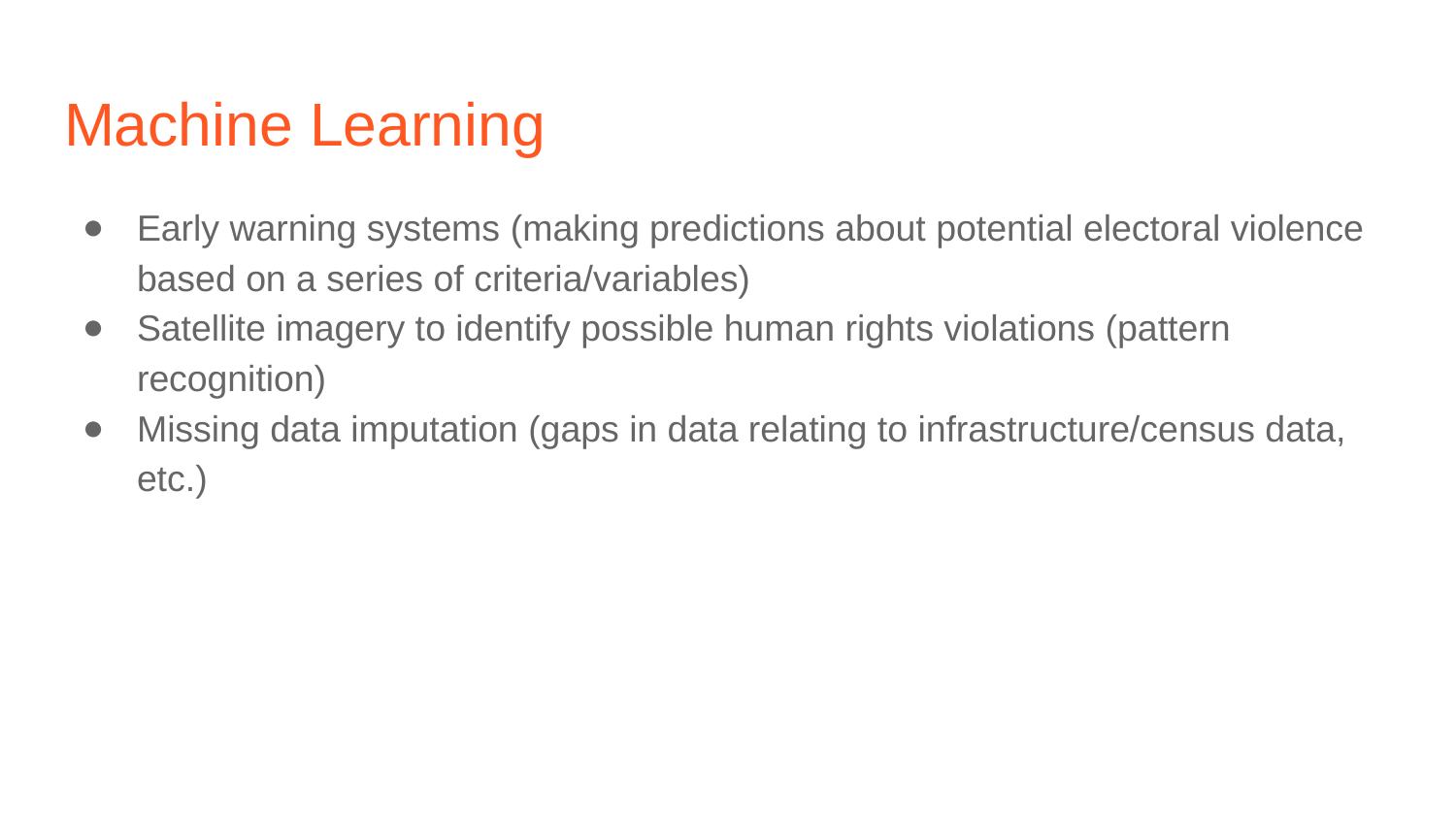

# Machine Learning
Early warning systems (making predictions about potential electoral violence based on a series of criteria/variables)
Satellite imagery to identify possible human rights violations (pattern recognition)
Missing data imputation (gaps in data relating to infrastructure/census data, etc.)